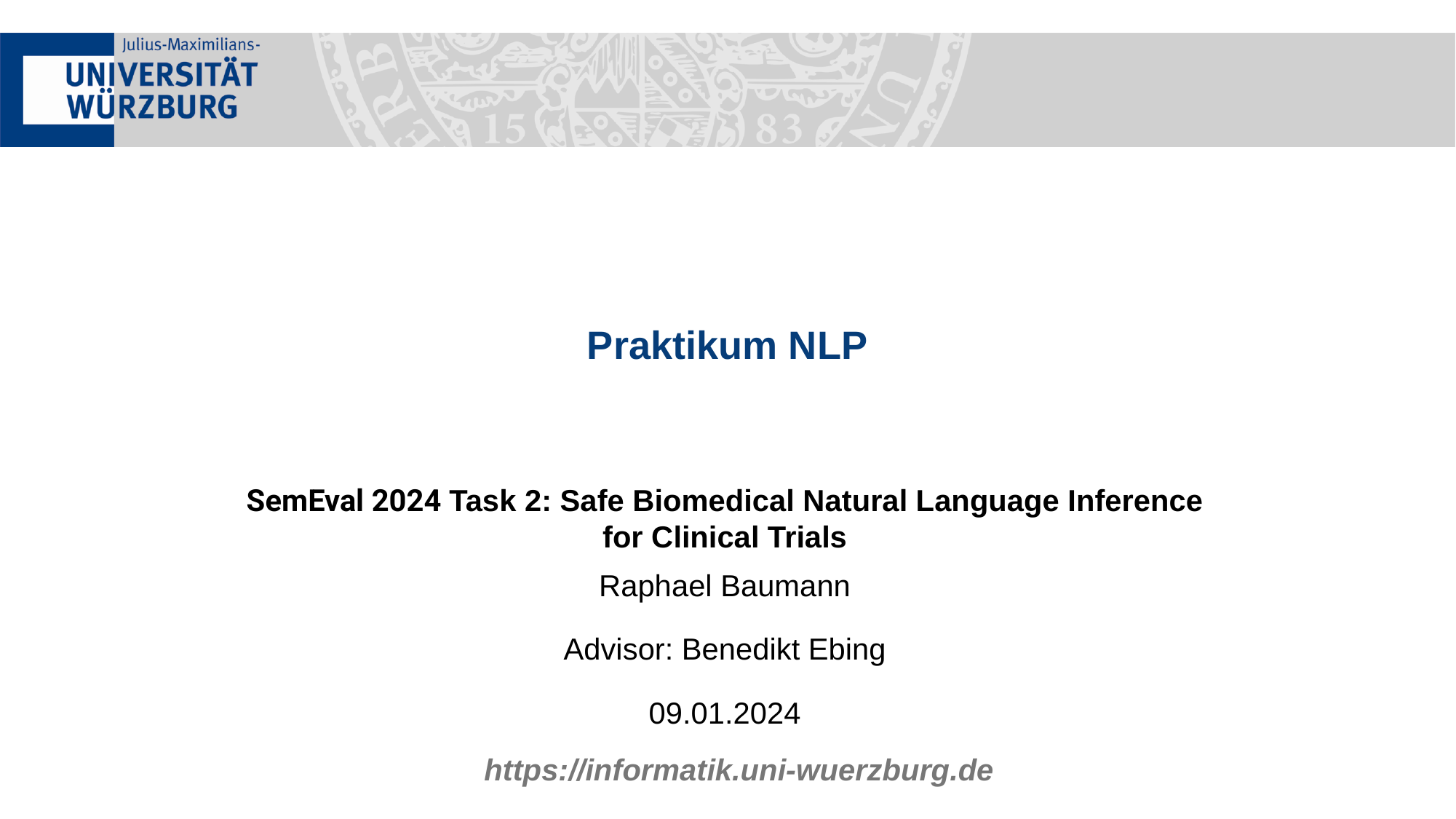

# Praktikum NLP
Raphael Baumann
Advisor: Benedikt Ebing
09.01.2024